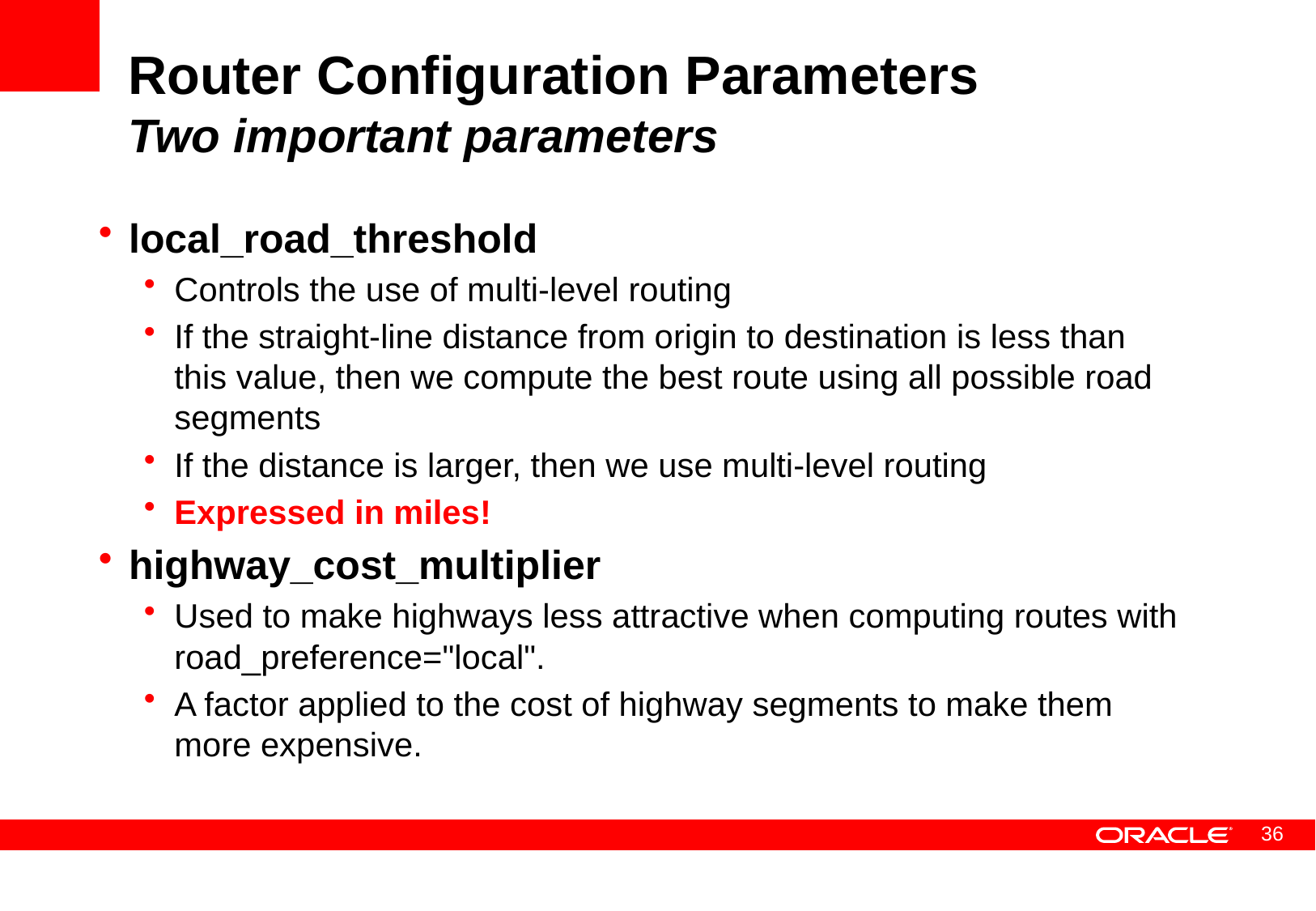

# Router Configuration Parameters Two important parameters
local_road_threshold
Controls the use of multi-level routing
If the straight-line distance from origin to destination is less than this value, then we compute the best route using all possible road segments
If the distance is larger, then we use multi-level routing
Expressed in miles!
highway_cost_multiplier
Used to make highways less attractive when computing routes with road_preference="local".
A factor applied to the cost of highway segments to make them more expensive.